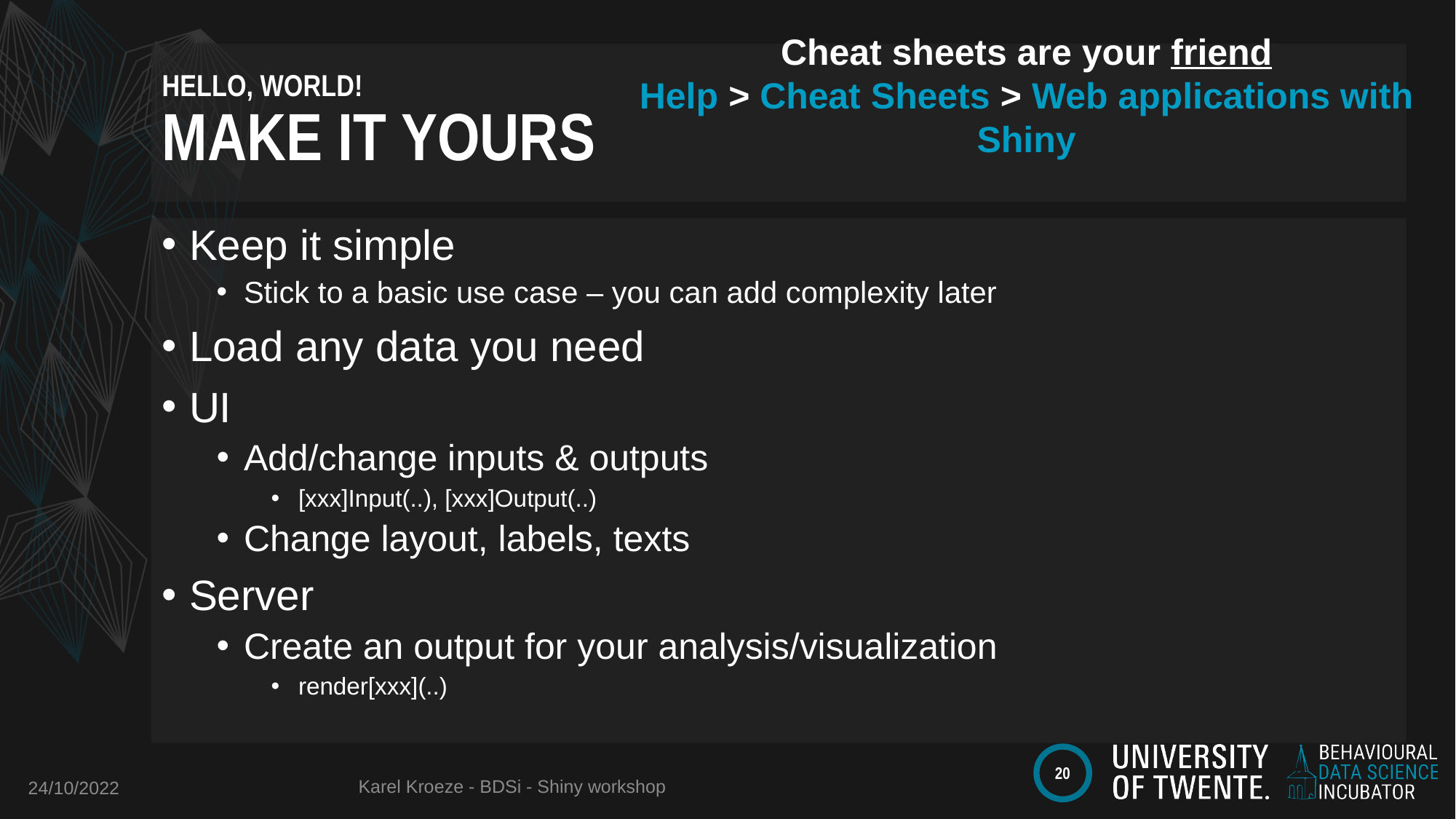

Cheat sheets are your friend
Help > Cheat Sheets > Web applications with Shiny
# Hello, world! Make it yours
Keep it simple
Stick to a basic use case – you can add complexity later
Load any data you need
UI
Add/change inputs & outputs
[xxx]Input(..), [xxx]Output(..)
Change layout, labels, texts
Server
Create an output for your analysis/visualization
render[xxx](..)

Karel Kroeze - BDSi - Shiny workshop
24/10/2022